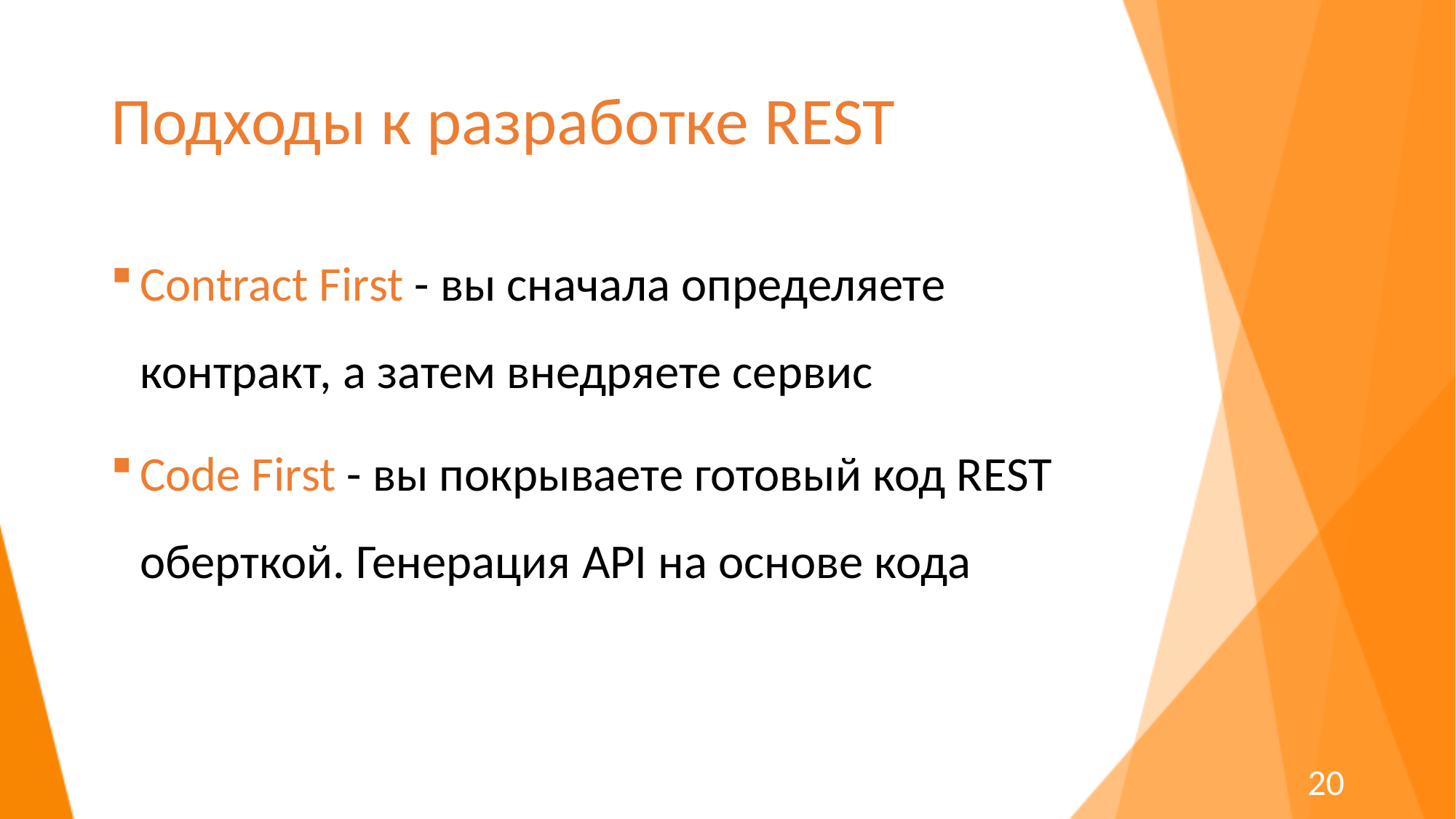

# Подходы к разработке REST
Contract First - вы сначала определяете контракт, а затем внедряете сервис
Code First - вы покрываете готовый код REST оберткой. Генерация API на основе кода
20